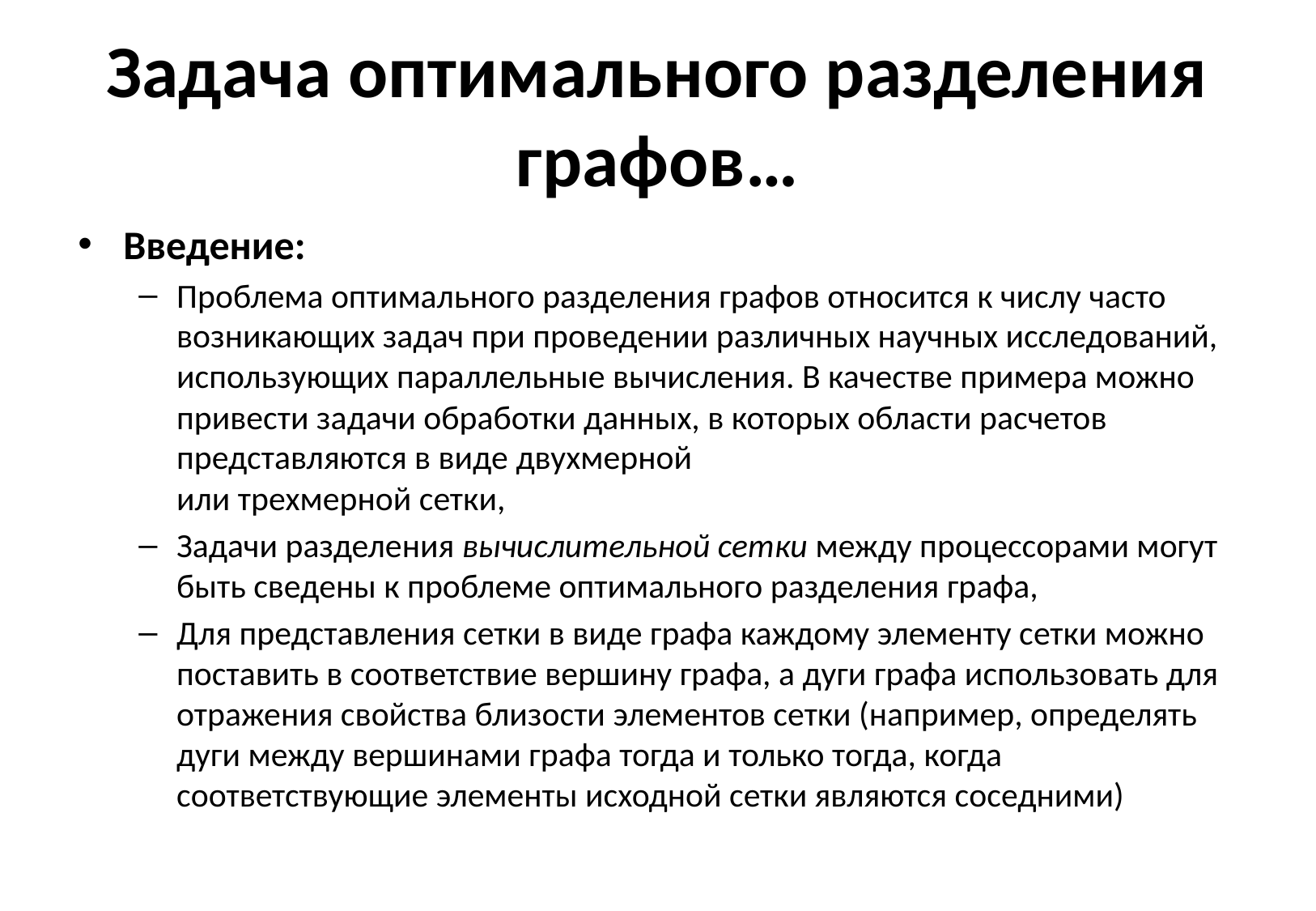

# Задача оптимального разделения графов…
Введение:
Проблема оптимального разделения графов относится к числу часто возникающих задач при проведении различных научных исследований, использующих параллельные вычисления. В качестве примера можно привести задачи обработки данных, в которых области расчетов представляются в виде двухмерной
или трехмерной сетки,
Задачи разделения вычислительной сетки между процессорами могут быть сведены к проблеме оптимального разделения графа,
Для представления сетки в виде графа каждому элементу сетки можно поставить в соответствие вершину графа, а дуги графа использовать для отражения свойства близости элементов сетки (например, определять дуги между вершинами графа тогда и только тогда, когда соответствующие элементы исходной сетки являются соседними)